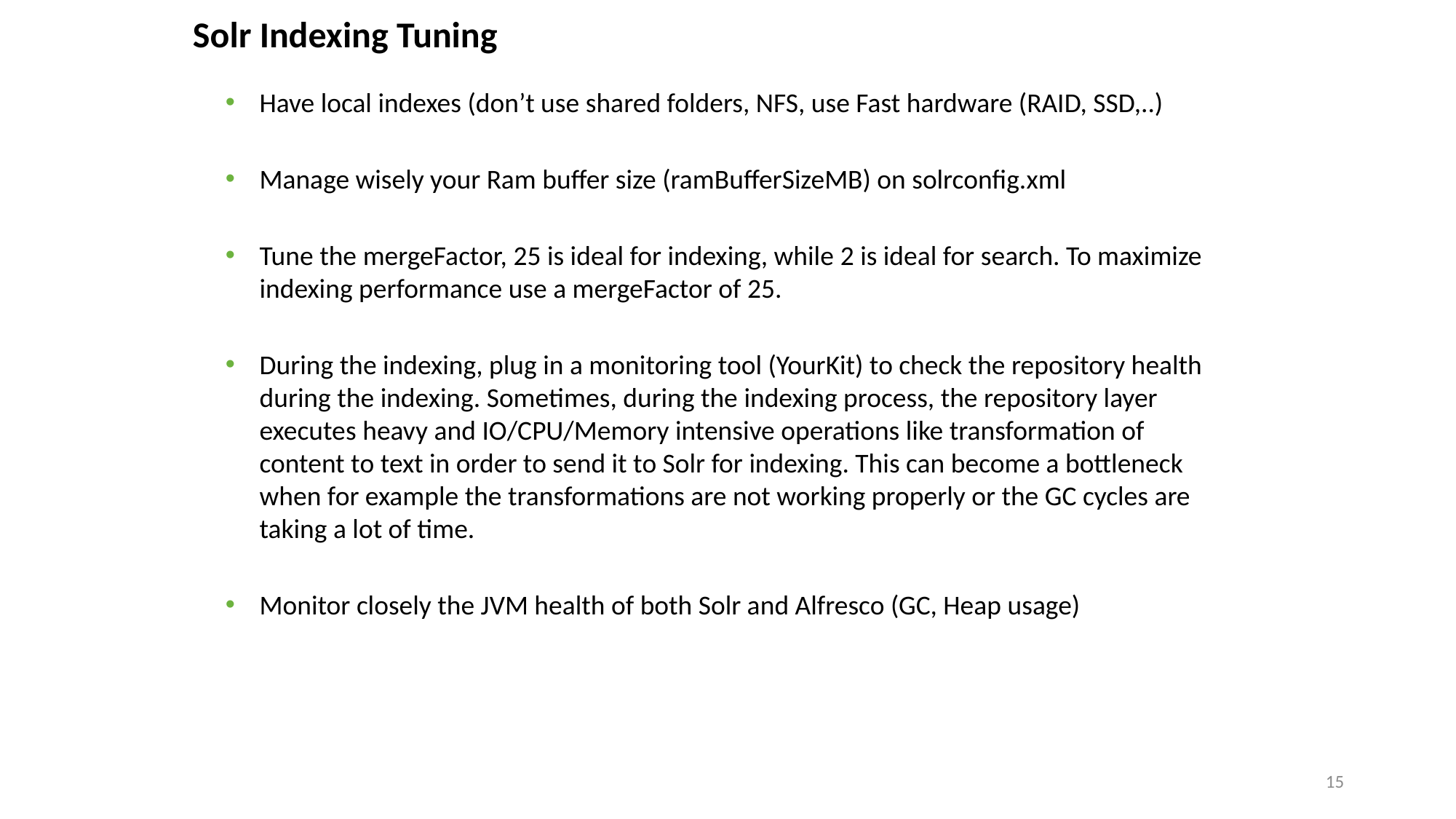

# Solr Indexing Tuning
Have local indexes (don’t use shared folders, NFS, use Fast hardware (RAID, SSD,..)

Manage wisely your Ram buffer size (ramBufferSizeMB) on solrconfig.xml

Tune the mergeFactor, 25 is ideal for indexing, while 2 is ideal for search. To maximize indexing performance use a mergeFactor of 25.

During the indexing, plug in a monitoring tool (YourKit) to check the repository health during the indexing. Sometimes, during the indexing process, the repository layer executes heavy and IO/CPU/Memory intensive operations like transformation of content to text in order to send it to Solr for indexing. This can become a bottleneck when for example the transformations are not working properly or the GC cycles are taking a lot of time.

Monitor closely the JVM health of both Solr and Alfresco (GC, Heap usage)

15